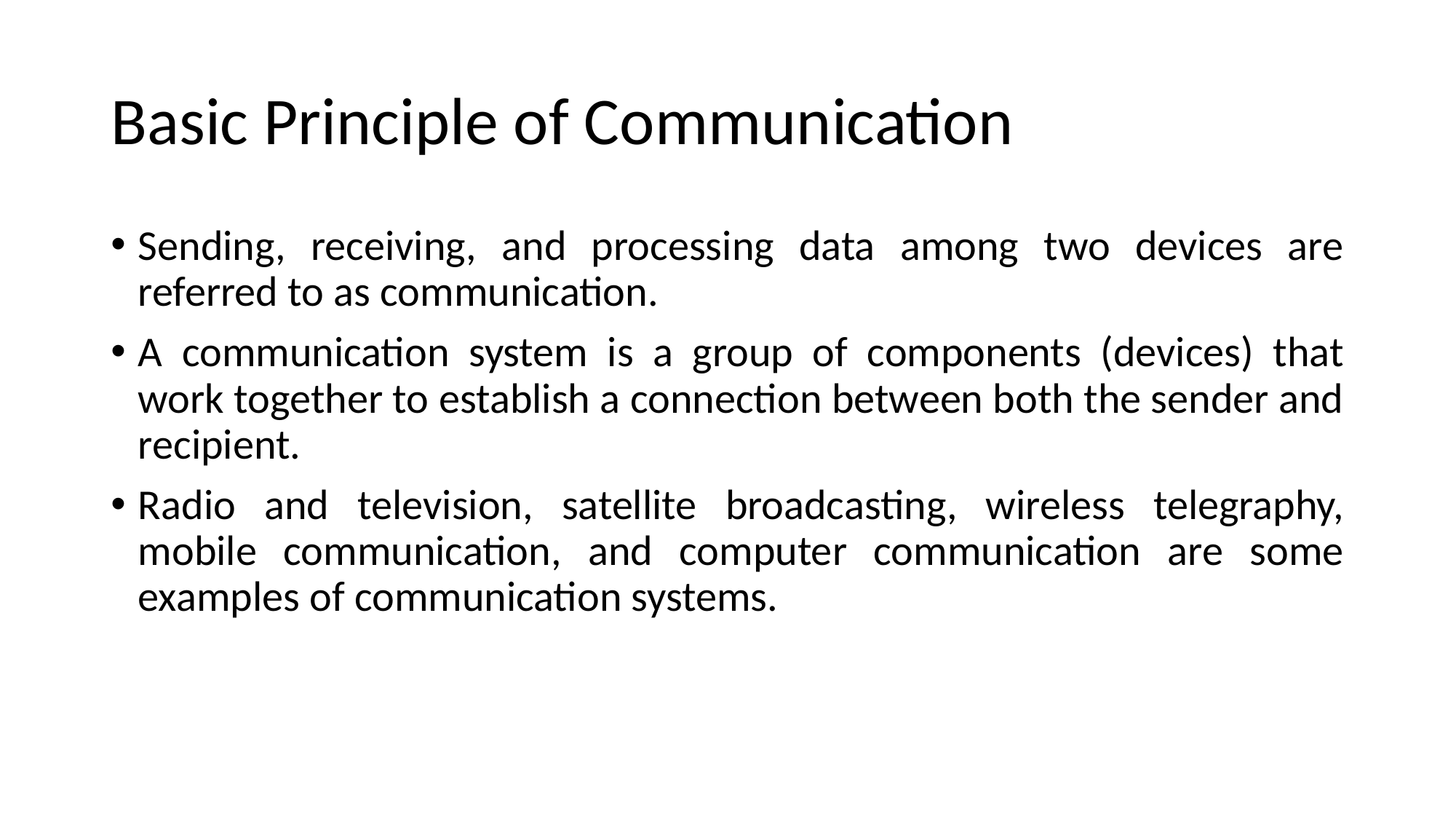

# Basic Principle of Communication
Sending, receiving, and processing data among two devices are referred to as communication.
A communication system is a group of components (devices) that work together to establish a connection between both the sender and recipient.
Radio and television, satellite broadcasting, wireless telegraphy, mobile communication, and computer communication are some examples of communication systems.